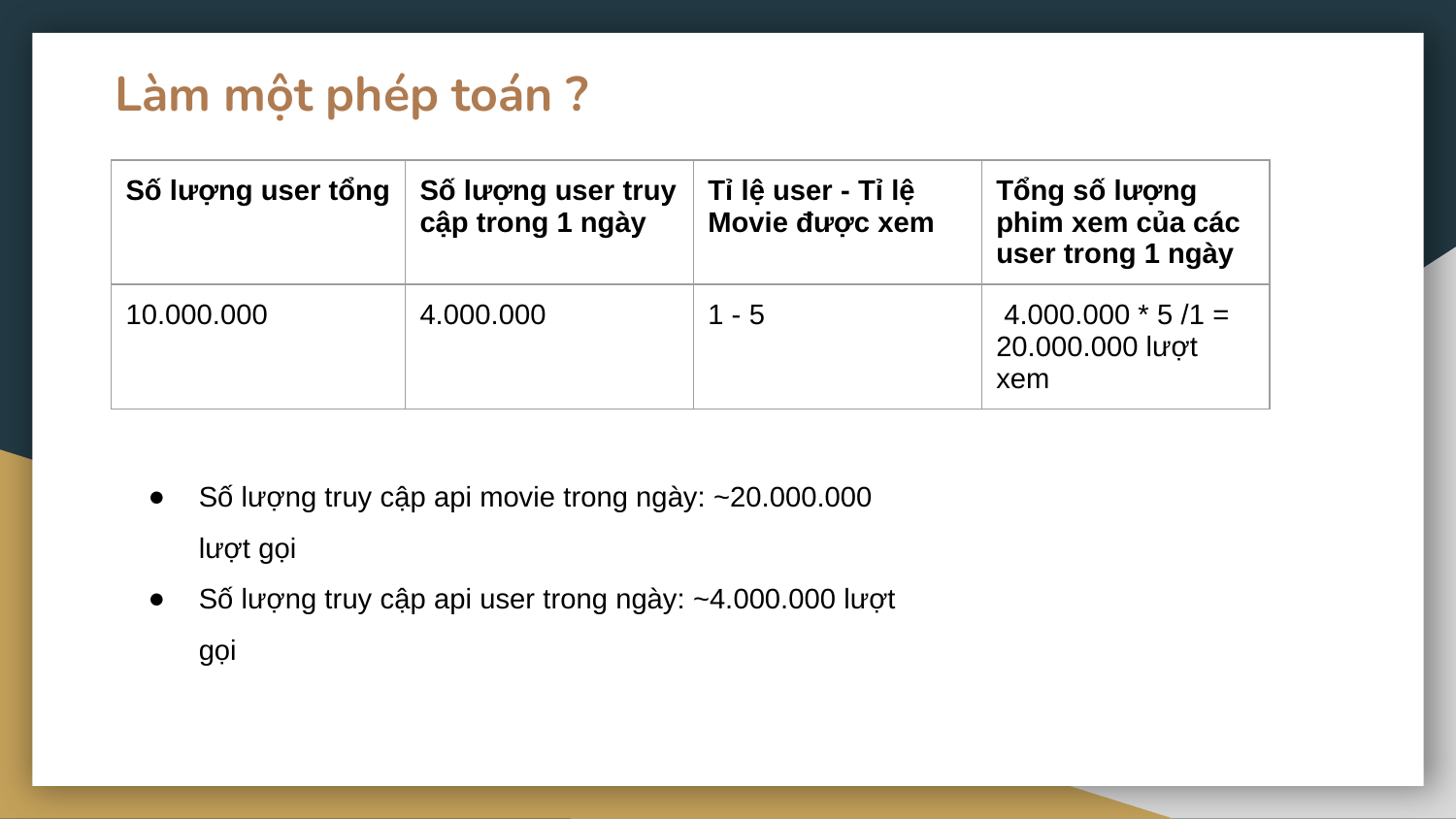

# Làm một phép toán ?
| Số lượng user tổng | Số lượng user truy cập trong 1 ngày | Tỉ lệ user - Tỉ lệ Movie được xem | Tổng số lượng phim xem của các user trong 1 ngày |
| --- | --- | --- | --- |
| 10.000.000 | 4.000.000 | 1 - 5 | 4.000.000 \* 5 /1 = 20.000.000 lượt xem |
Số lượng truy cập api movie trong ngày: ~20.000.000 lượt gọi
Số lượng truy cập api user trong ngày: ~4.000.000 lượt gọi